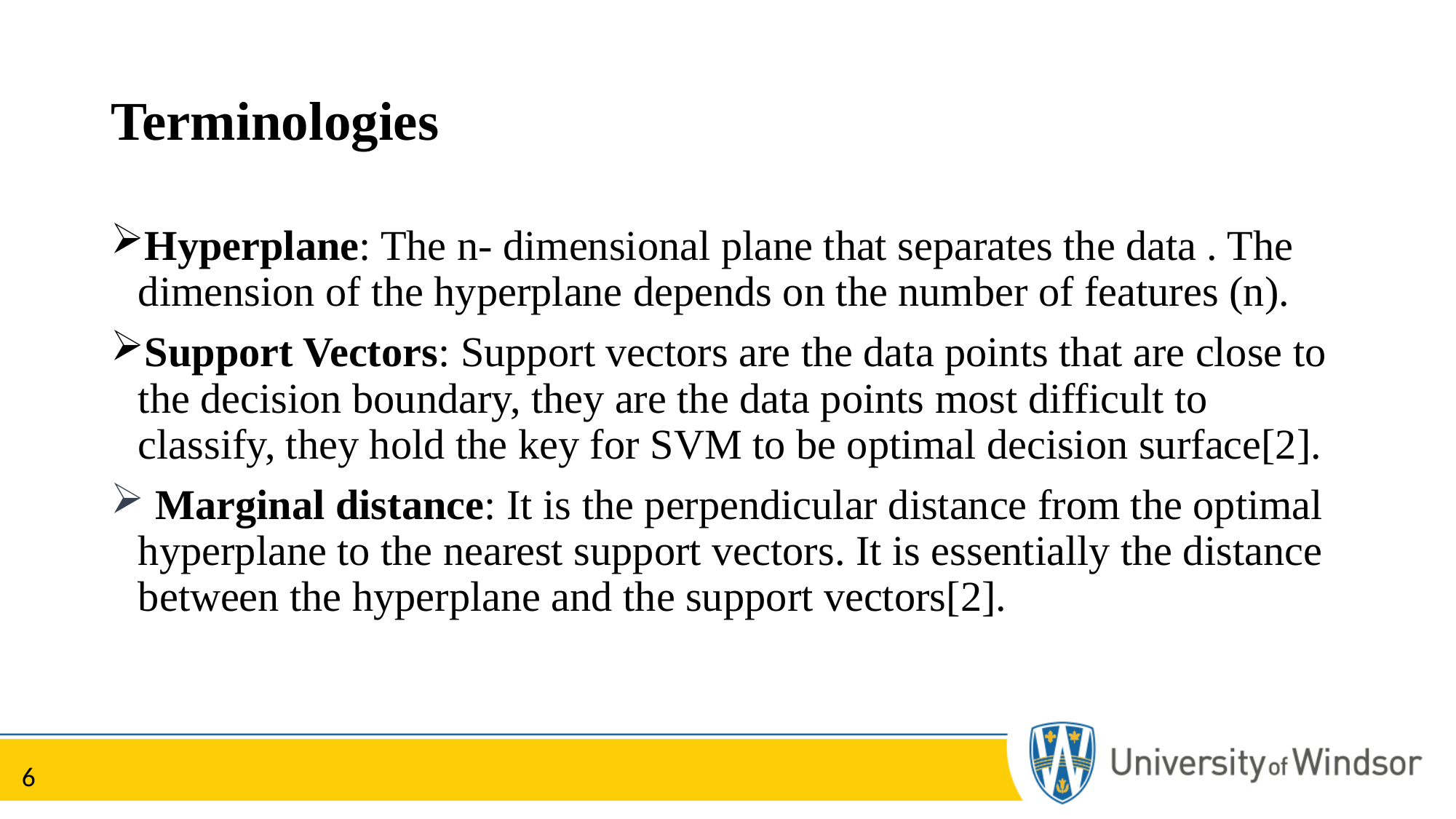

# Terminologies
Hyperplane: The n- dimensional plane that separates the data . The dimension of the hyperplane depends on the number of features (n).
Support Vectors: Support vectors are the data points that are close to the decision boundary, they are the data points most difficult to classify, they hold the key for SVM to be optimal decision surface[2].
 Marginal distance: It is the perpendicular distance from the optimal hyperplane to the nearest support vectors. It is essentially the distance between the hyperplane and the support vectors[2].

6